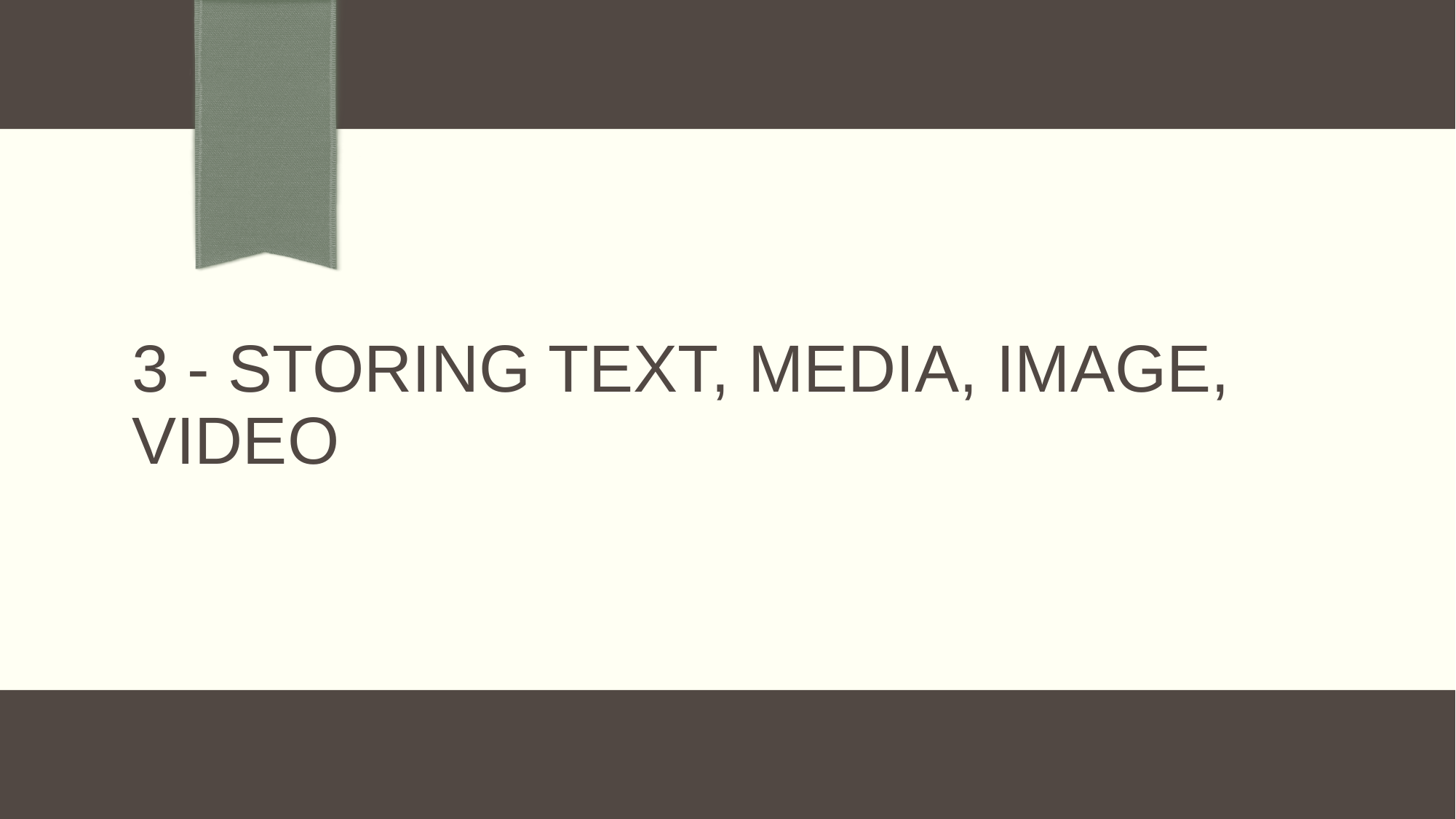

# 3 - Storing Text, Media, Image, Video